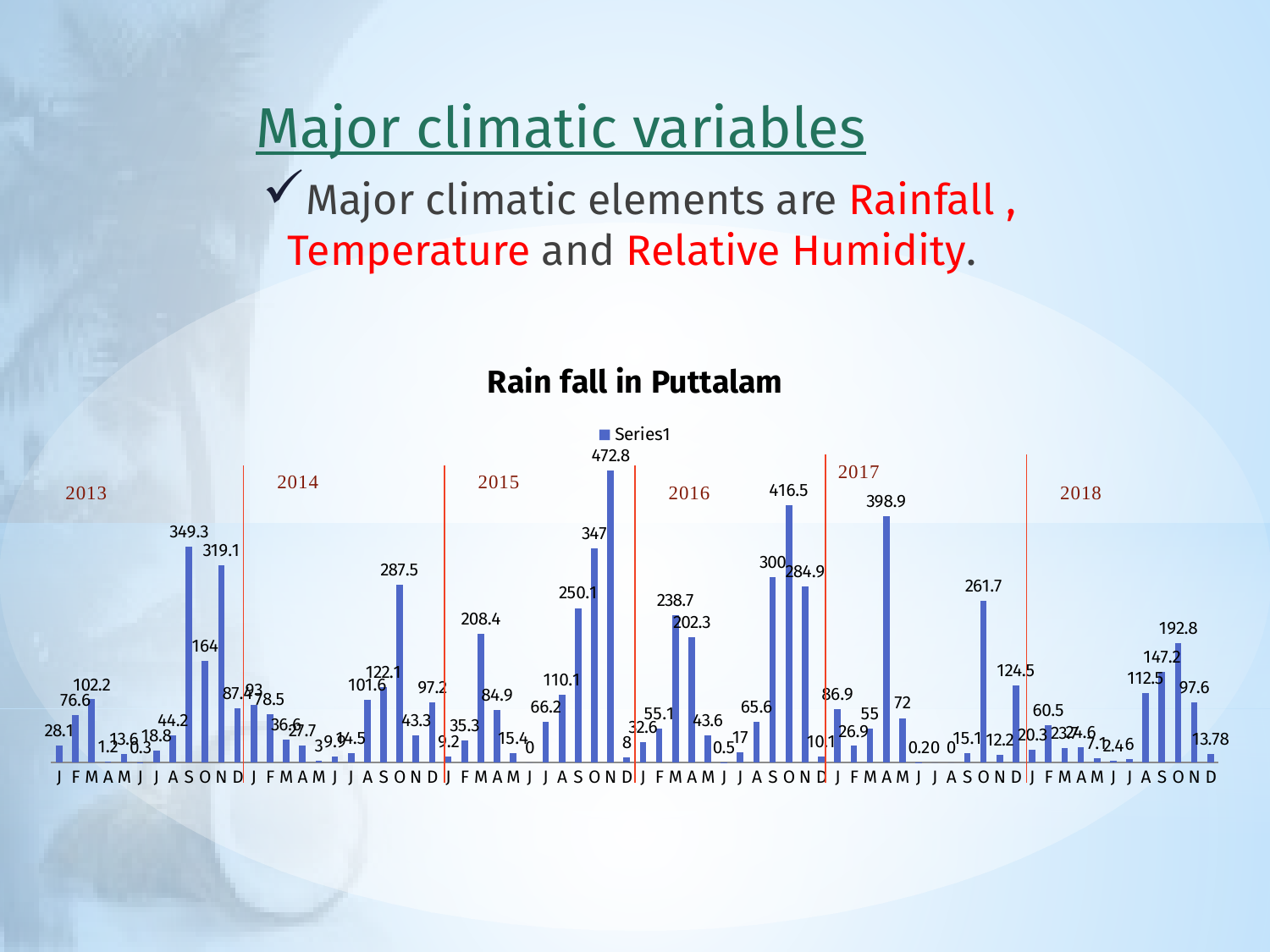

Major climatic variables
Major climatic elements are Rainfall , Temperature and Relative Humidity.

### Chart: Rain fall in Puttalam

| Category |  |
|---|---|
| J | 28.1 |
| F | 76.6 |
| M | 102.2 |
| A | 1.2 |
| M | 13.6 |
| J | 0.3 |
| J | 18.8 |
| A | 44.2 |
| S | 349.3 |
| O | 164.0 |
| N | 319.1 |
| D | 87.4 |
| J | 93.0 |
| F | 78.5 |
| M | 36.6 |
| A | 27.7 |
| M | 3.0 |
| J | 9.9 |
| J | 14.5 |
| A | 101.6 |
| S | 122.1 |
| O | 287.5 |
| N | 43.3 |
| D | 97.2 |
| J | 9.2 |
| F | 35.3 |
| M | 208.4 |
| A | 84.9 |
| M | 15.4 |
| J | 0.0 |
| J | 66.2 |
| A | 110.1 |
| S | 250.1 |
| O | 347.0 |
| N | 472.8 |
| D | 8.0 |
| J | 32.6 |
| F | 55.1 |
| M | 238.7 |
| A | 202.3 |
| M | 43.6 |
| J | 0.5 |
| J | 17.0 |
| A | 65.6 |
| S | 300.0 |
| O | 416.5 |
| N | 284.9 |
| D | 10.1 |
| J | 86.9 |
| F | 26.9 |
| M | 55.0 |
| A | 398.9 |
| M | 72.0 |
| J | 0.2 |
| J | 0.0 |
| A | 0.0 |
| S | 15.1 |
| O | 261.7 |
| N | 12.2 |
| D | 124.5 |
| J | 20.3 |
| F | 60.5 |
| M | 23.7 |
| A | 24.6 |
| M | 7.1 |
| J | 2.4 |
| J | 6.0 |
| A | 112.5 |
| S | 147.2 |
| O | 192.8 |
| N | 97.6 |
| D | 13.78 |